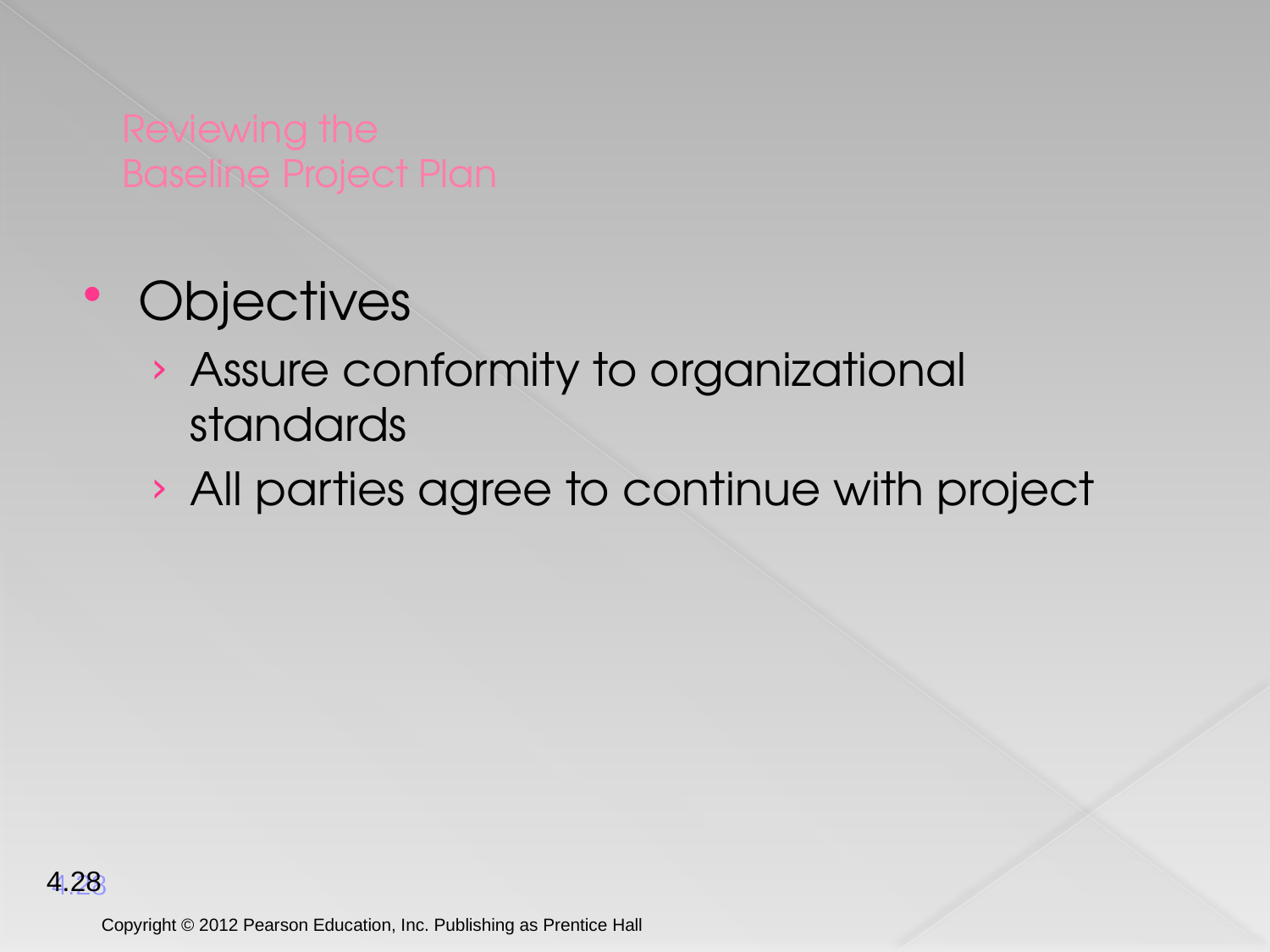

# Reviewing the Baseline Project Plan
Objectives
Assure conformity to organizational standards
All parties agree to continue with project
4.28
Copyright © 2012 Pearson Education, Inc. Publishing as Prentice Hall